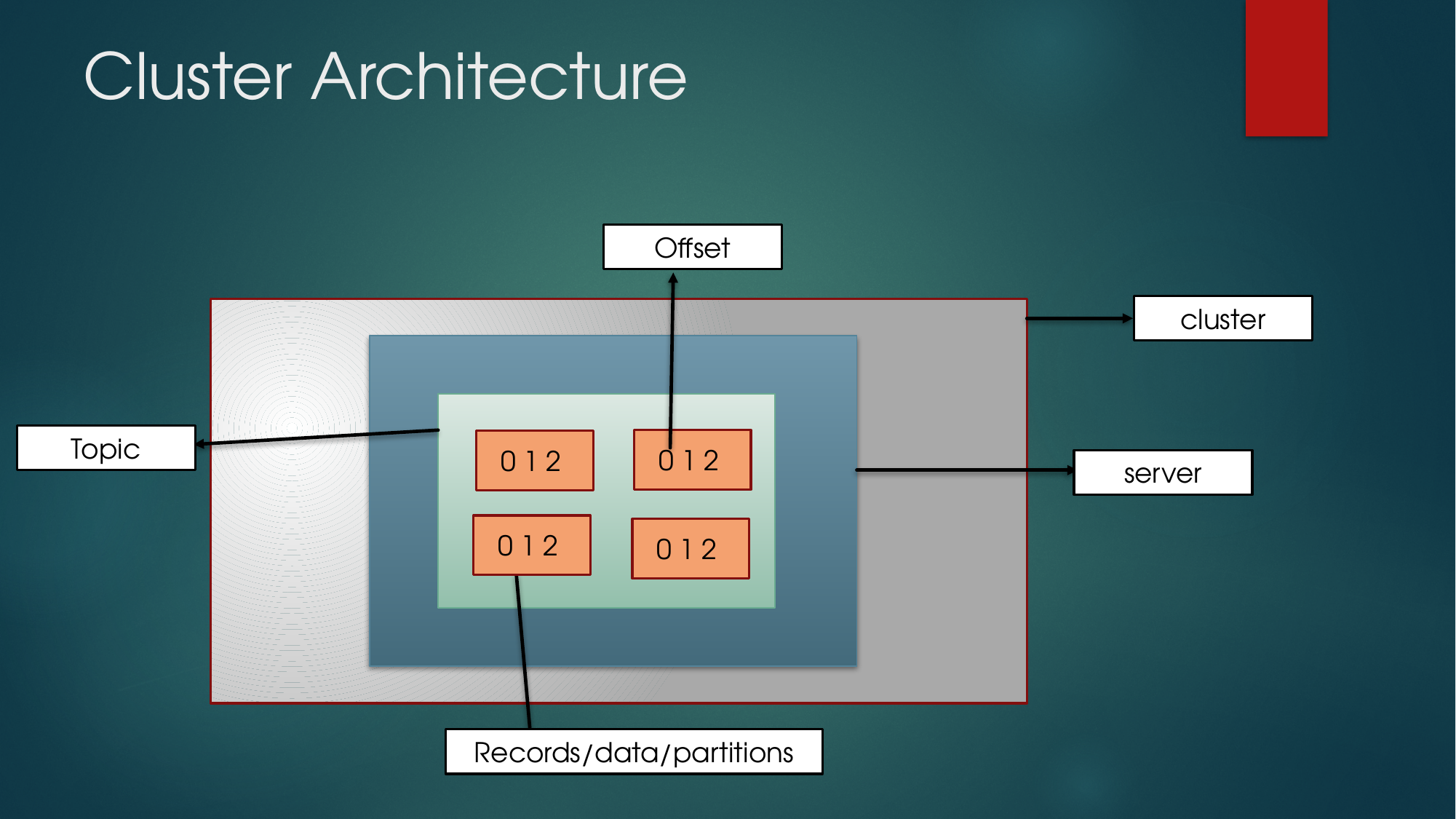

# Cluster Architecture
Offset
cluster

Topic
0 1 2
0 1 2
server
0 1 2
0 1 2
Records/data/partitions